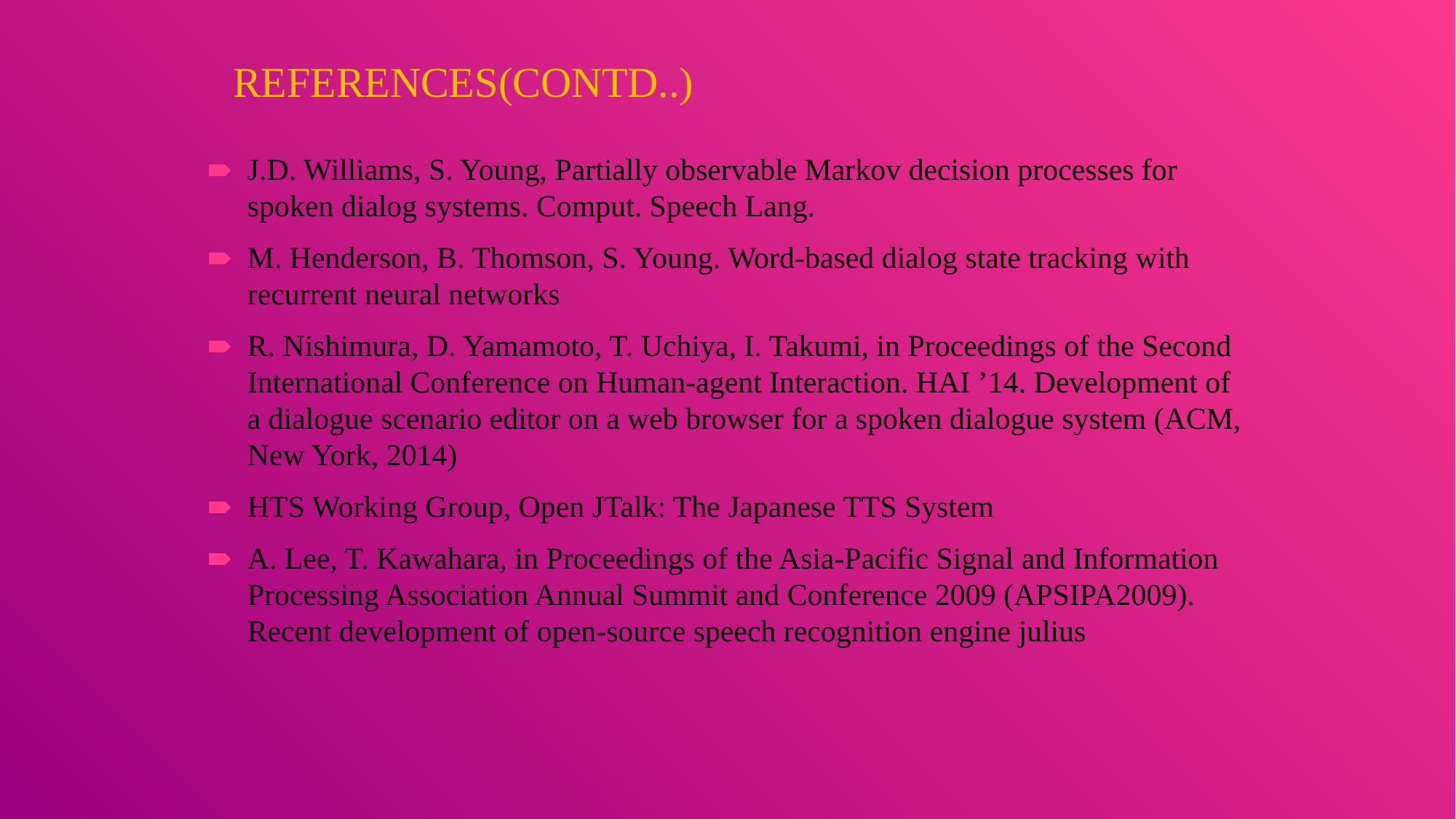

# REFERENCES(CONTD..)
J.D. Williams, S. Young, Partially observable Markov decision processes for spoken dialog systems. Comput. Speech Lang.
M. Henderson, B. Thomson, S. Young. Word-based dialog state tracking with recurrent neural networks
R. Nishimura, D. Yamamoto, T. Uchiya, I. Takumi, in Proceedings of the Second International Conference on Human-agent Interaction. HAI ’14. Development of a dialogue scenario editor on a web browser for a spoken dialogue system (ACM, New York, 2014)
HTS Working Group, Open JTalk: The Japanese TTS System
A. Lee, T. Kawahara, in Proceedings of the Asia-Pacific Signal and Information Processing Association Annual Summit and Conference 2009 (APSIPA2009). Recent development of open-source speech recognition engine julius